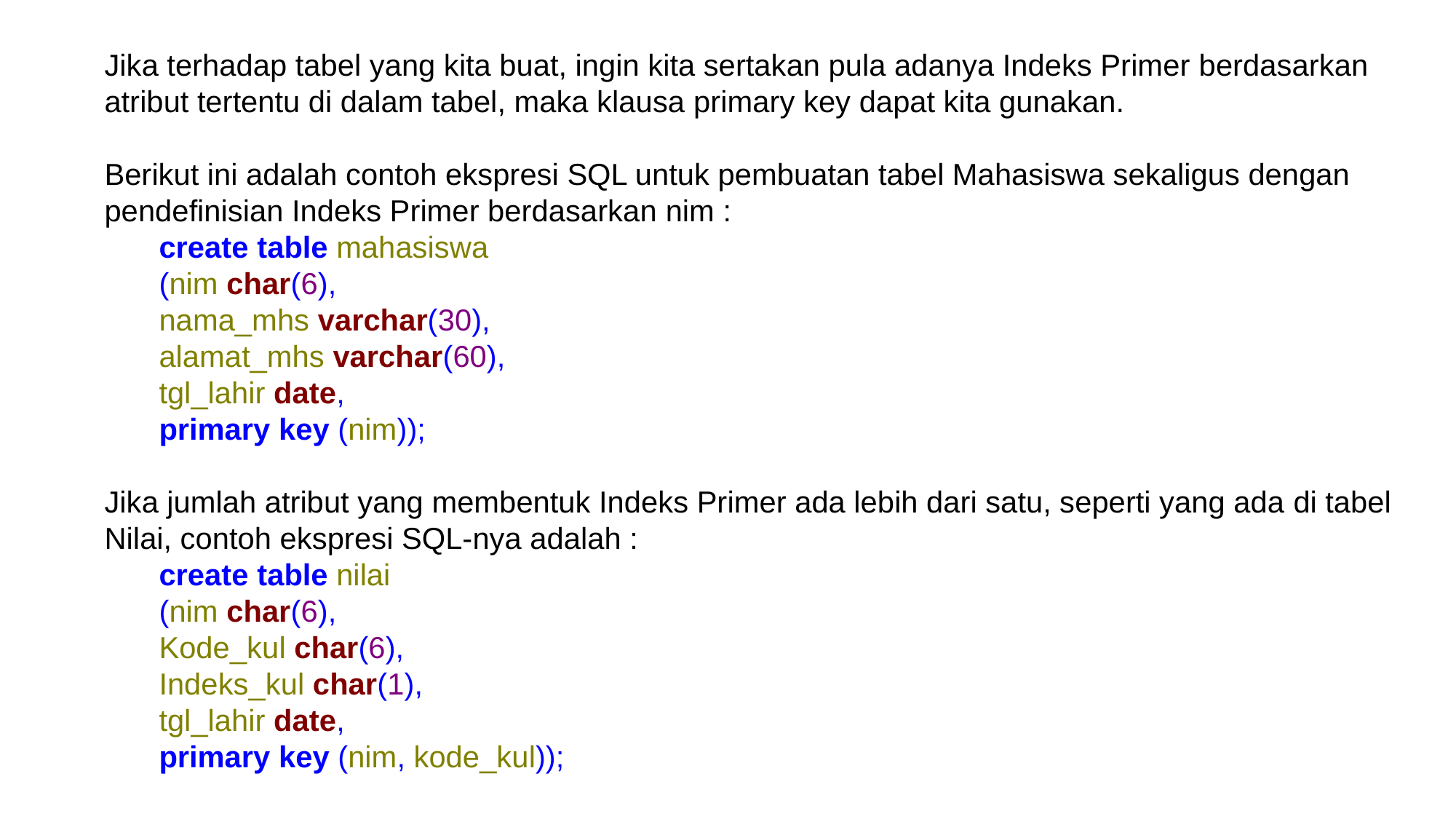

Jika terhadap tabel yang kita buat, ingin kita sertakan pula adanya Indeks Primer berdasarkan atribut tertentu di dalam tabel, maka klausa primary key dapat kita gunakan.

Berikut ini adalah contoh ekspresi SQL untuk pembuatan tabel Mahasiswa sekaligus dengan pendefinisian Indeks Primer berdasarkan nim :
create table mahasiswa
(nim char(6),
nama_mhs varchar(30),
alamat_mhs varchar(60),
tgl_lahir date,
primary key (nim));

Jika jumlah atribut yang membentuk Indeks Primer ada lebih dari satu, seperti yang ada di tabel Nilai, contoh ekspresi SQL-nya adalah :
create table nilai
(nim char(6),
Kode_kul char(6),
Indeks_kul char(1),
tgl_lahir date,
primary key (nim, kode_kul));